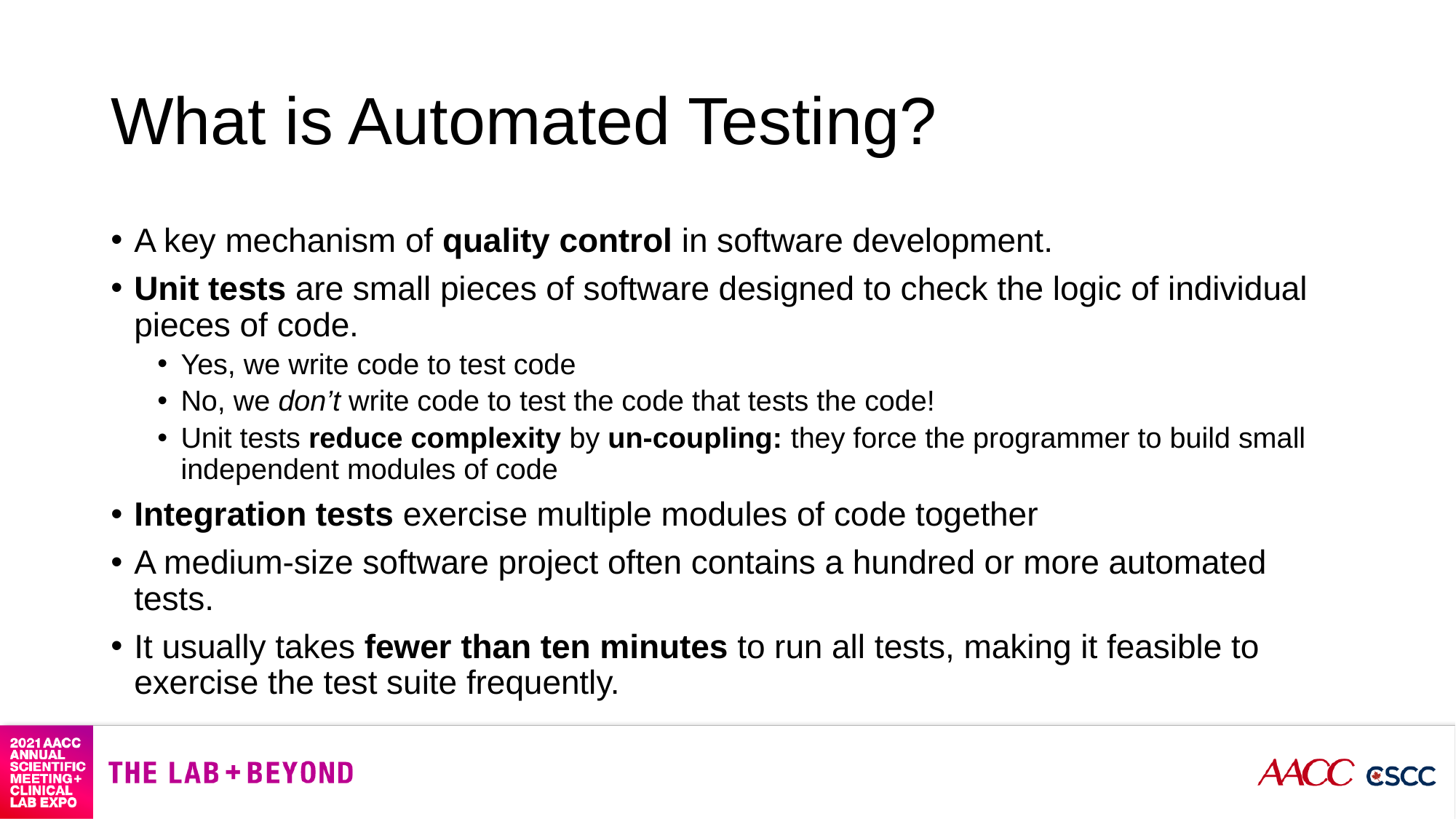

# What is Automated Testing?
A key mechanism of quality control in software development.
Unit tests are small pieces of software designed to check the logic of individual pieces of code.
Yes, we write code to test code
No, we don’t write code to test the code that tests the code!
Unit tests reduce complexity by un-coupling: they force the programmer to build small independent modules of code
Integration tests exercise multiple modules of code together
A medium-size software project often contains a hundred or more automated tests.
It usually takes fewer than ten minutes to run all tests, making it feasible to exercise the test suite frequently.